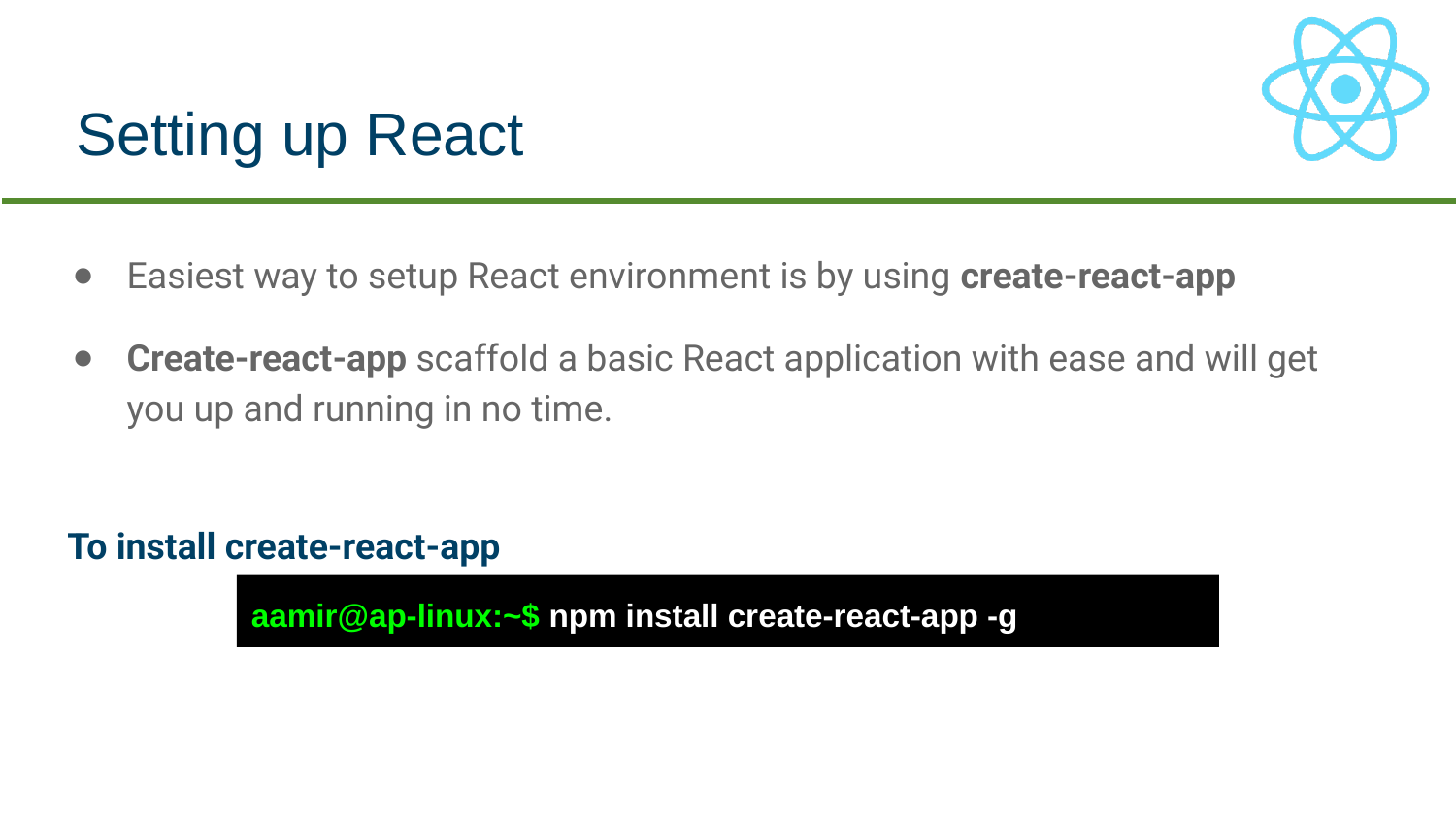

# Setting up React
Easiest way to setup React environment is by using create-react-app
Create-react-app scaffold a basic React application with ease and will get you up and running in no time.
To install create-react-app
aamir@ap-linux:~$ npm install create-react-app -g